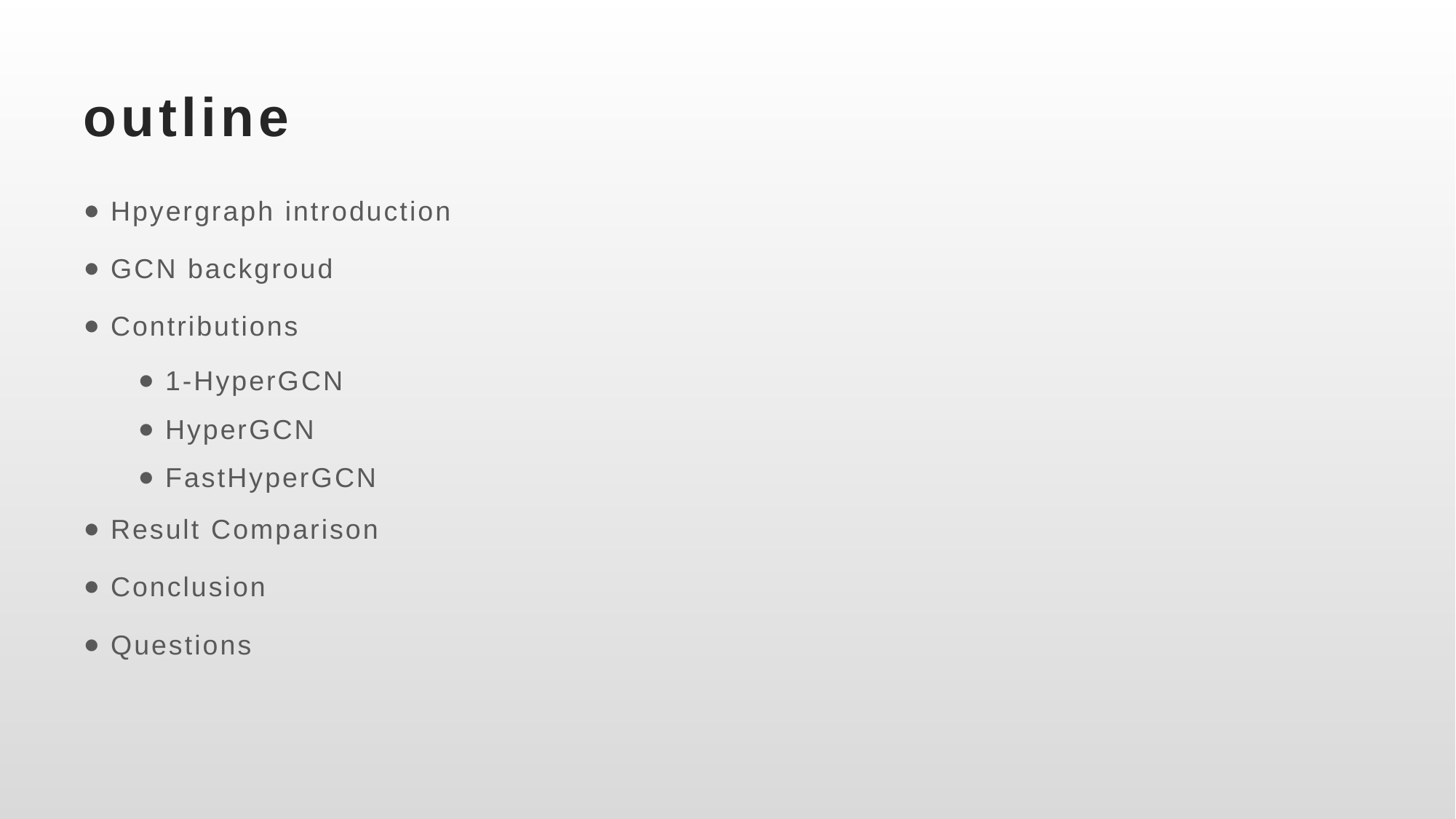

# outline
Hpyergraph introduction
GCN backgroud
Contributions
1-HyperGCN
HyperGCN
FastHyperGCN
Result Comparison
Conclusion
Questions